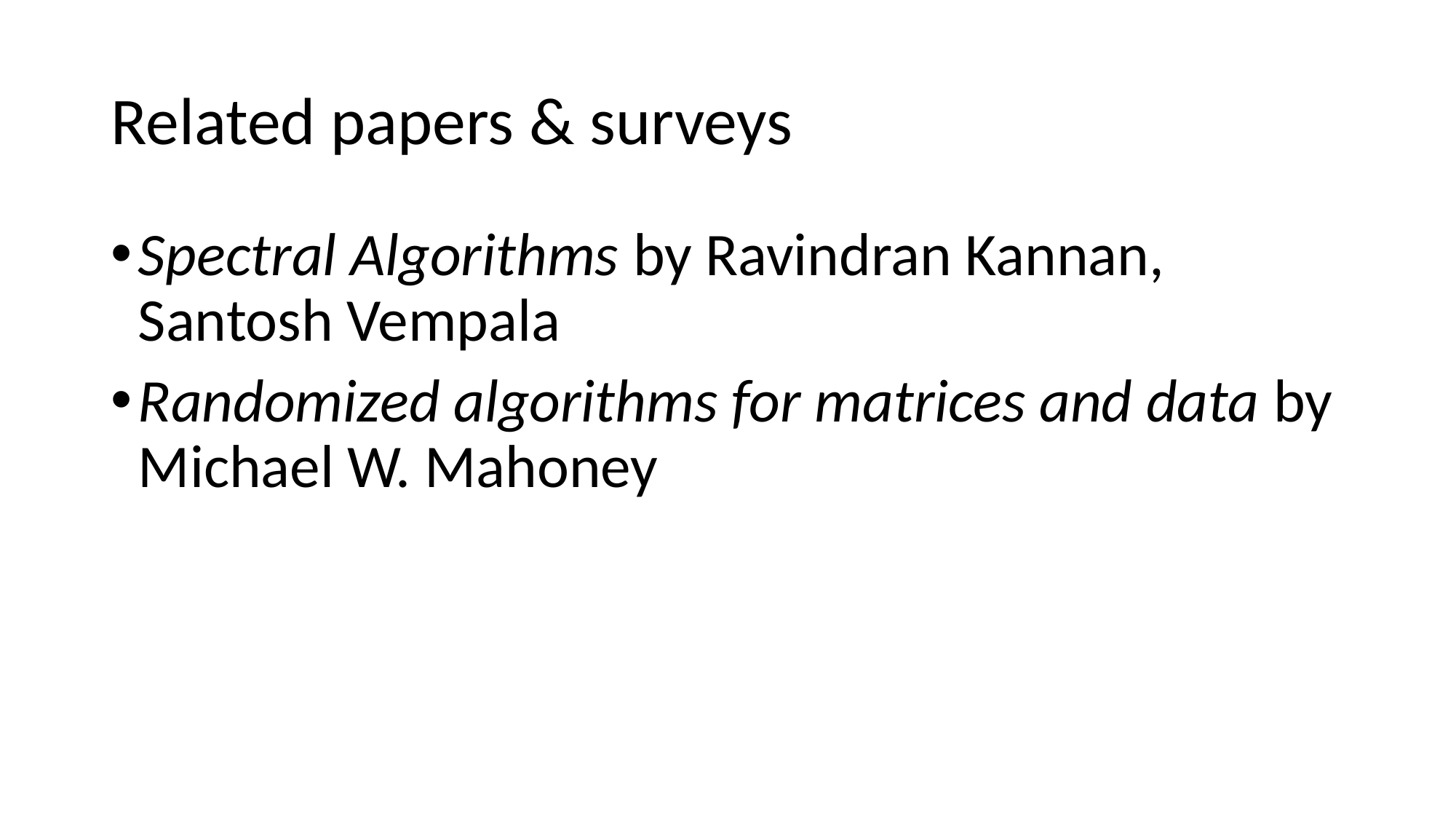

# Related papers & surveys
Spectral Algorithms by Ravindran Kannan, Santosh Vempala
Randomized algorithms for matrices and data by Michael W. Mahoney